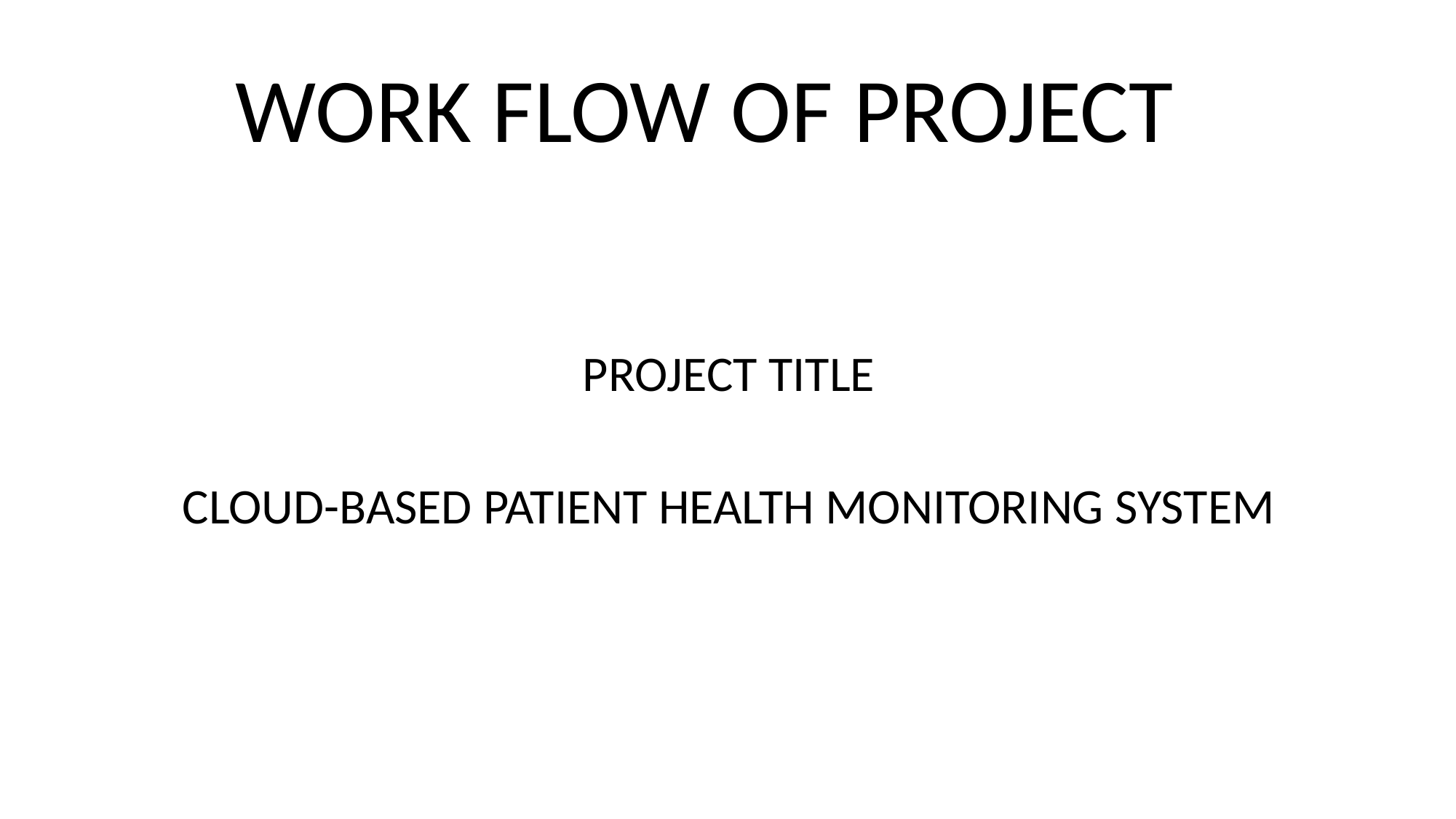

# WORK FLOW OF PROJECT
PROJECT TITLE

CLOUD-BASED PATIENT HEALTH MONITORING SYSTEM